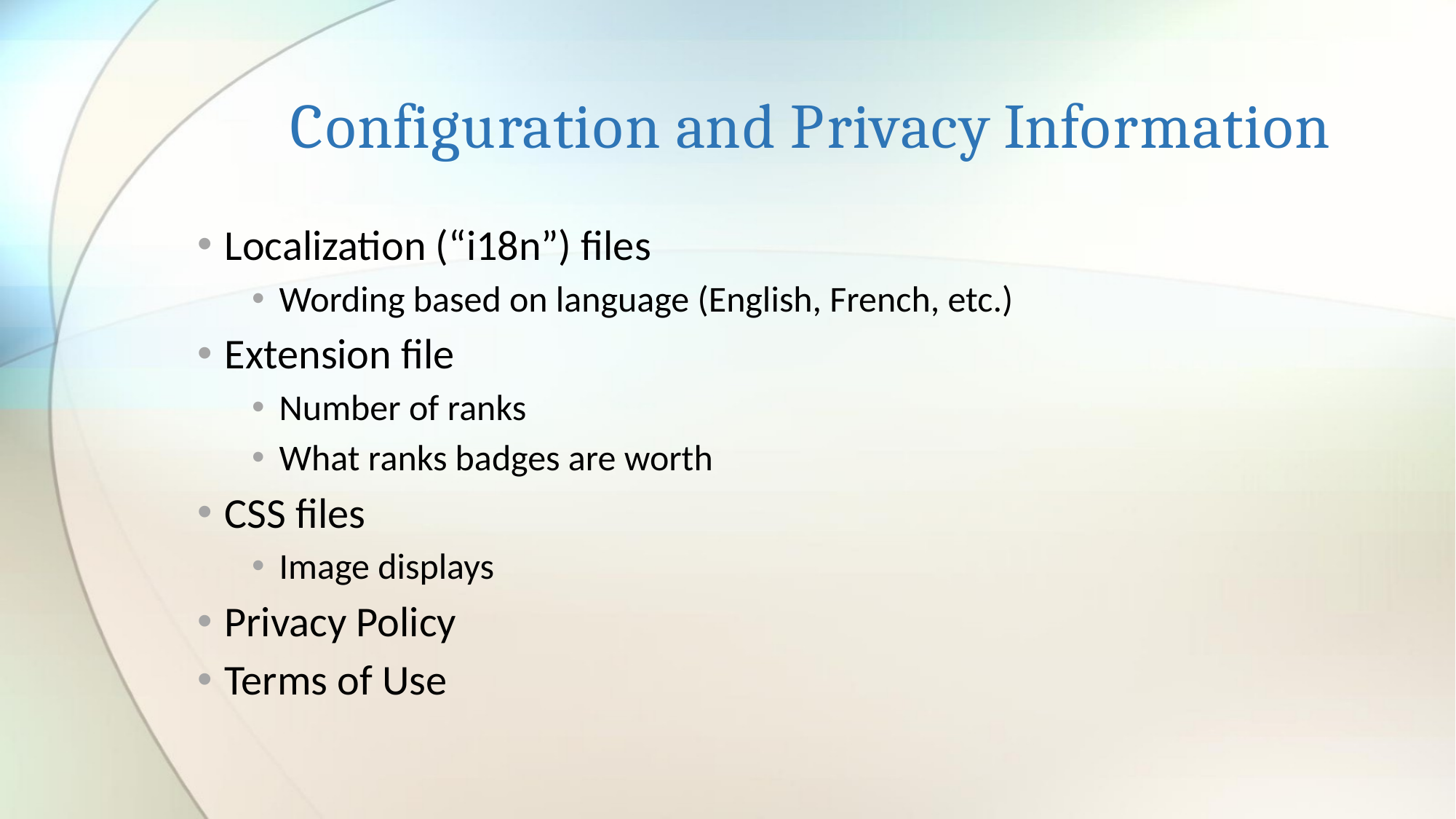

# Configuration and Privacy Information
Localization (“i18n”) files
Wording based on language (English, French, etc.)
Extension file
Number of ranks
What ranks badges are worth
CSS files
Image displays
Privacy Policy
Terms of Use